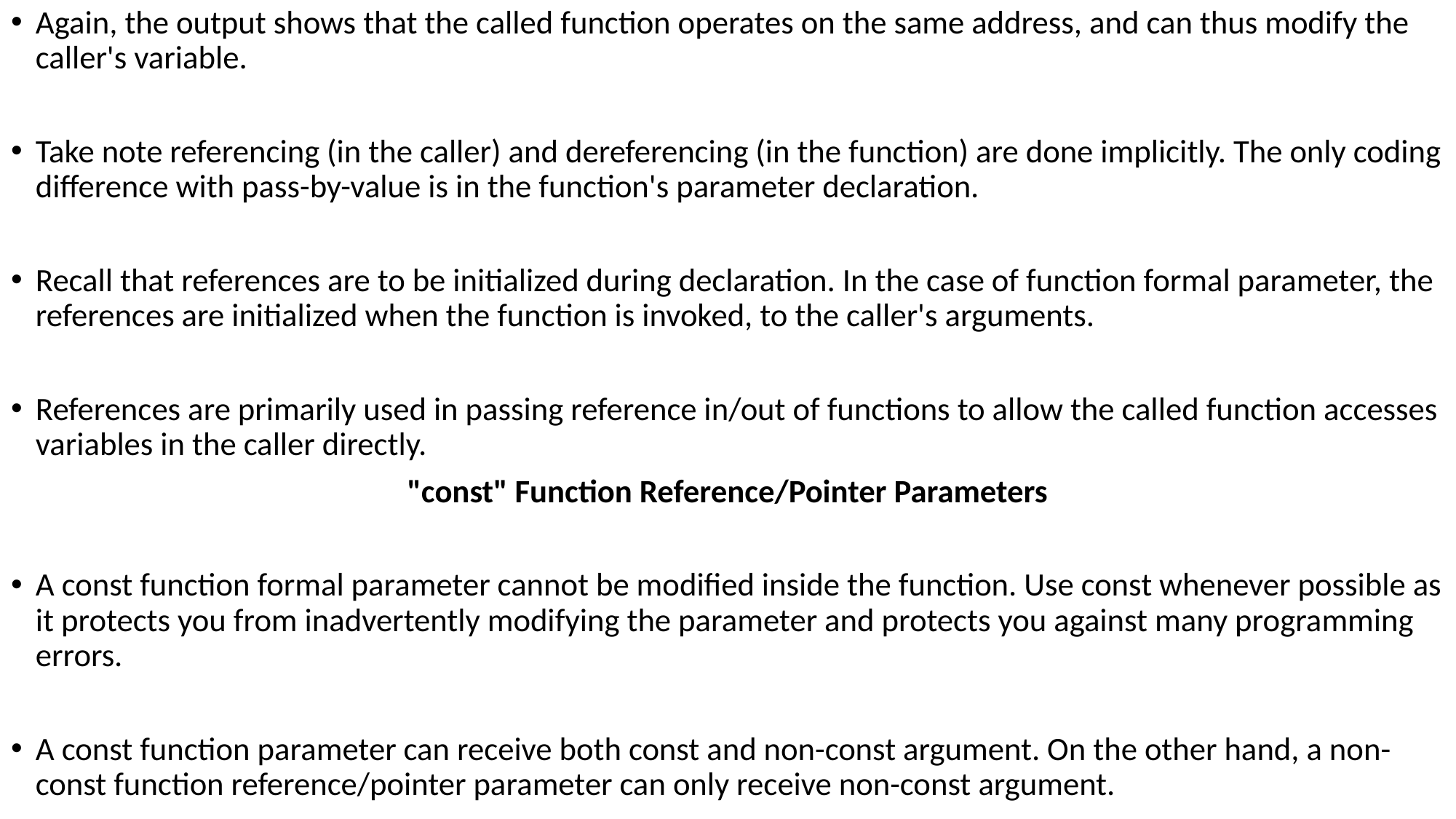

Again, the output shows that the called function operates on the same address, and can thus modify the caller's variable.

Take note referencing (in the caller) and dereferencing (in the function) are done implicitly. The only coding difference with pass-by-value is in the function's parameter declaration.

Recall that references are to be initialized during declaration. In the case of function formal parameter, the references are initialized when the function is invoked, to the caller's arguments.

References are primarily used in passing reference in/out of functions to allow the called function accesses variables in the caller directly.
"const" Function Reference/Pointer Parameters

A const function formal parameter cannot be modified inside the function. Use const whenever possible as it protects you from inadvertently modifying the parameter and protects you against many programming errors.

A const function parameter can receive both const and non-const argument. On the other hand, a non-const function reference/pointer parameter can only receive non-const argument.